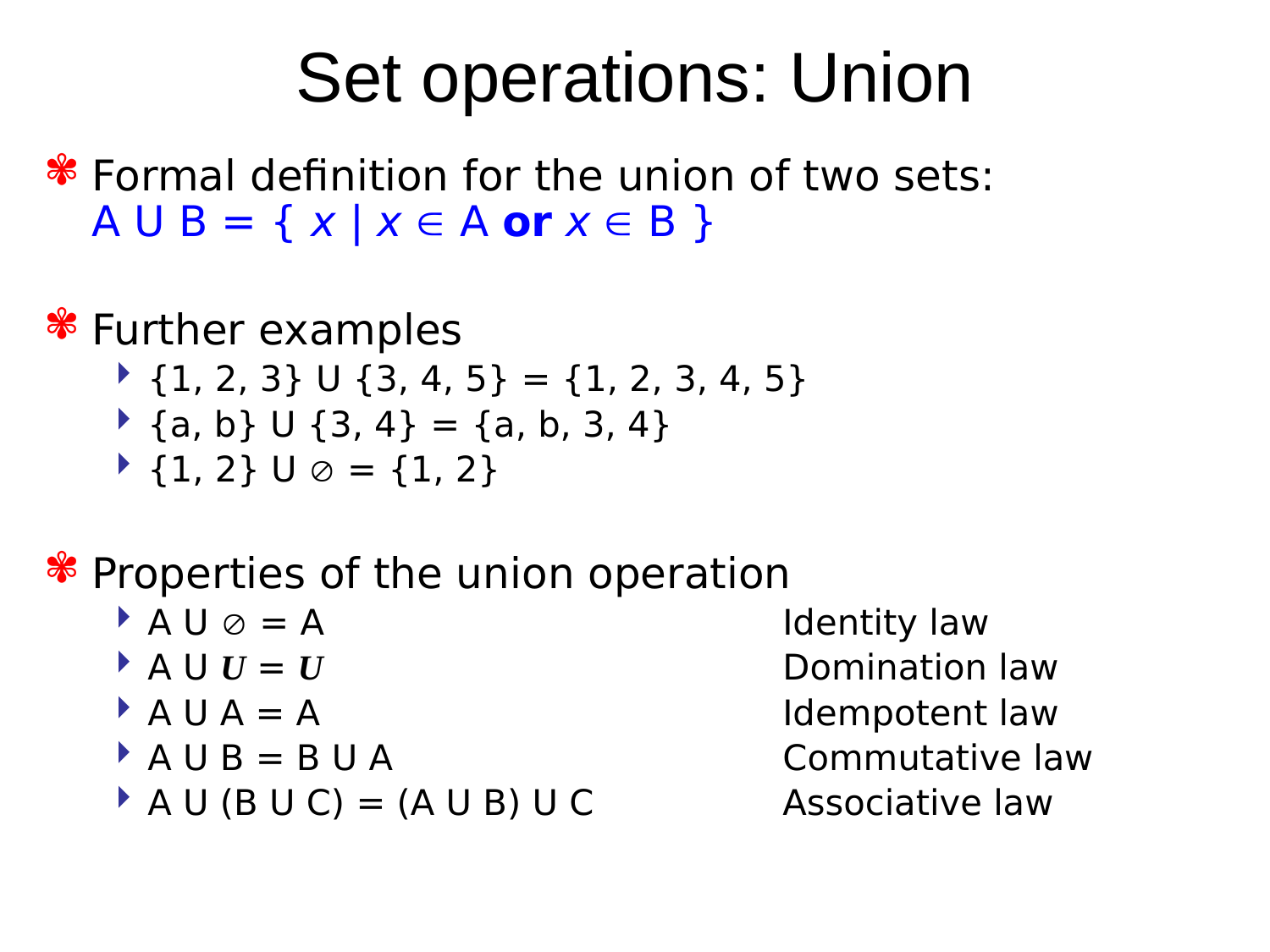

# Set operations: Union
Formal definition for the union of two sets:
A U B = { x | x ∈ A or x ∈ B }

Further examples
{1, 2, 3} U {3, 4, 5} = {1, 2, 3, 4, 5}
{a, b} U {3, 4} = {a, b, 3, 4}
{1, 2} U ∅ = {1, 2}

Properties of the union operation
A U ∅ = A				Identity law
A U U = U				Domination law
A U A = A				Idempotent law
A U B = B U A				Commutative law
A U (B U C) = (A U B) U C		Associative law